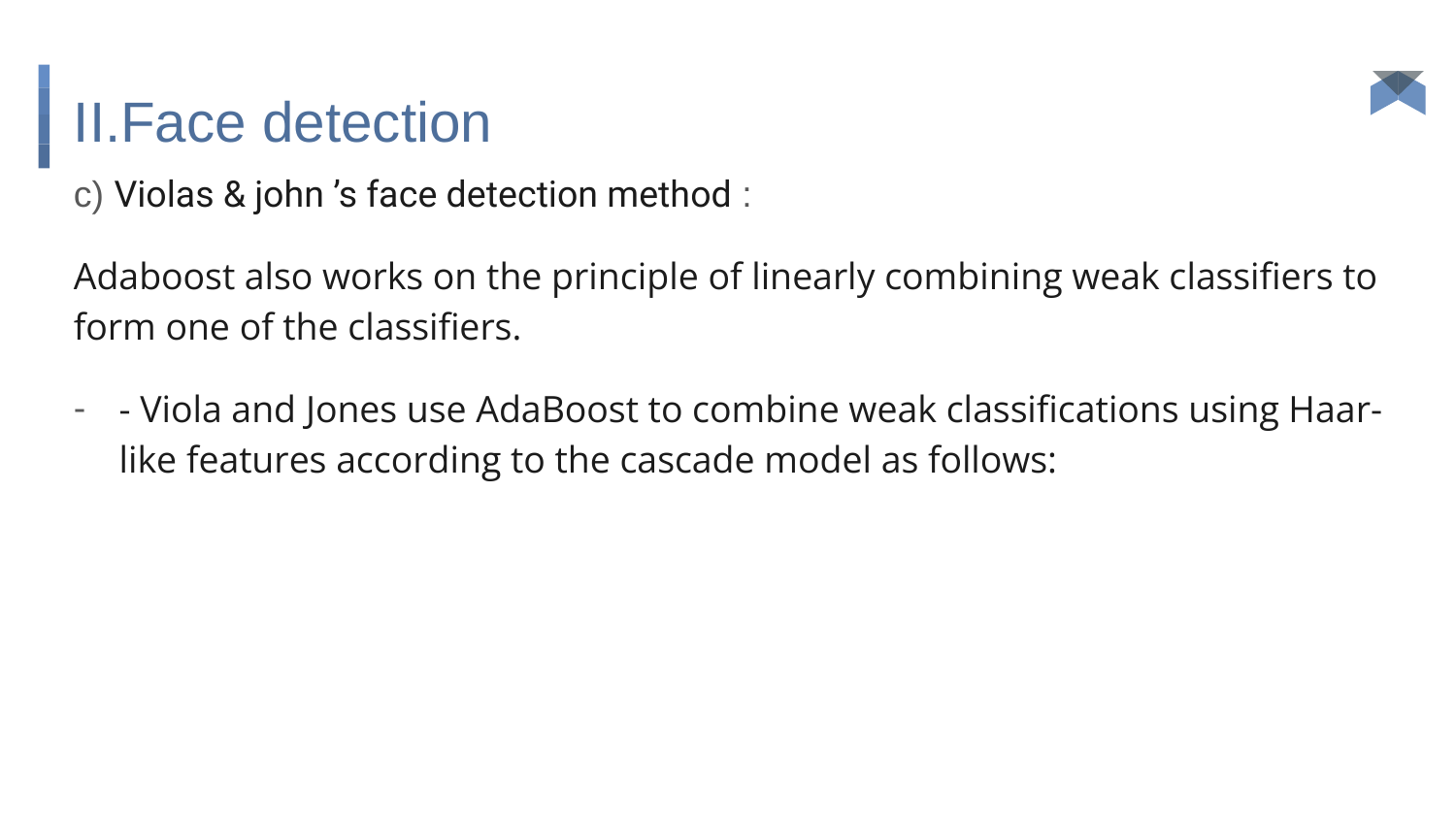

# II.Face detection
c) Violas & john ’s face detection method :
Adaboost also works on the principle of linearly combining weak classifiers to form one of the classifiers.
- Viola and Jones use AdaBoost to combine weak classifications using Haar-like features according to the cascade model as follows: